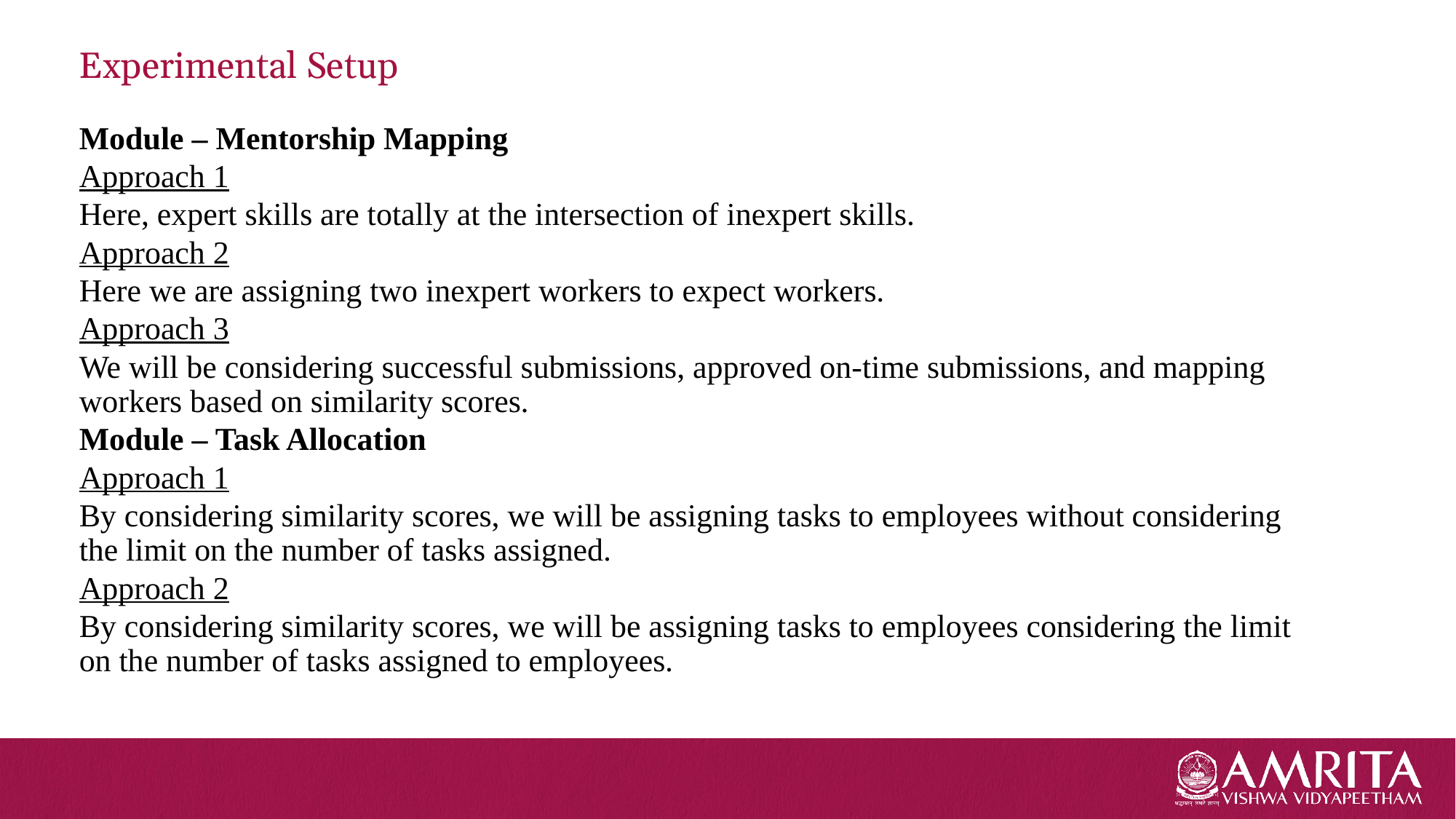

# Experimental Setup
Module – Mentorship Mapping
Approach 1
Here, expert skills are totally at the intersection of inexpert skills.
Approach 2
Here we are assigning two inexpert workers to expect workers.
Approach 3
We will be considering successful submissions, approved on-time submissions, and mapping workers based on similarity scores.
Module – Task Allocation
Approach 1
By considering similarity scores, we will be assigning tasks to employees without considering the limit on the number of tasks assigned.
Approach 2
By considering similarity scores, we will be assigning tasks to employees considering the limit on the number of tasks assigned to employees.